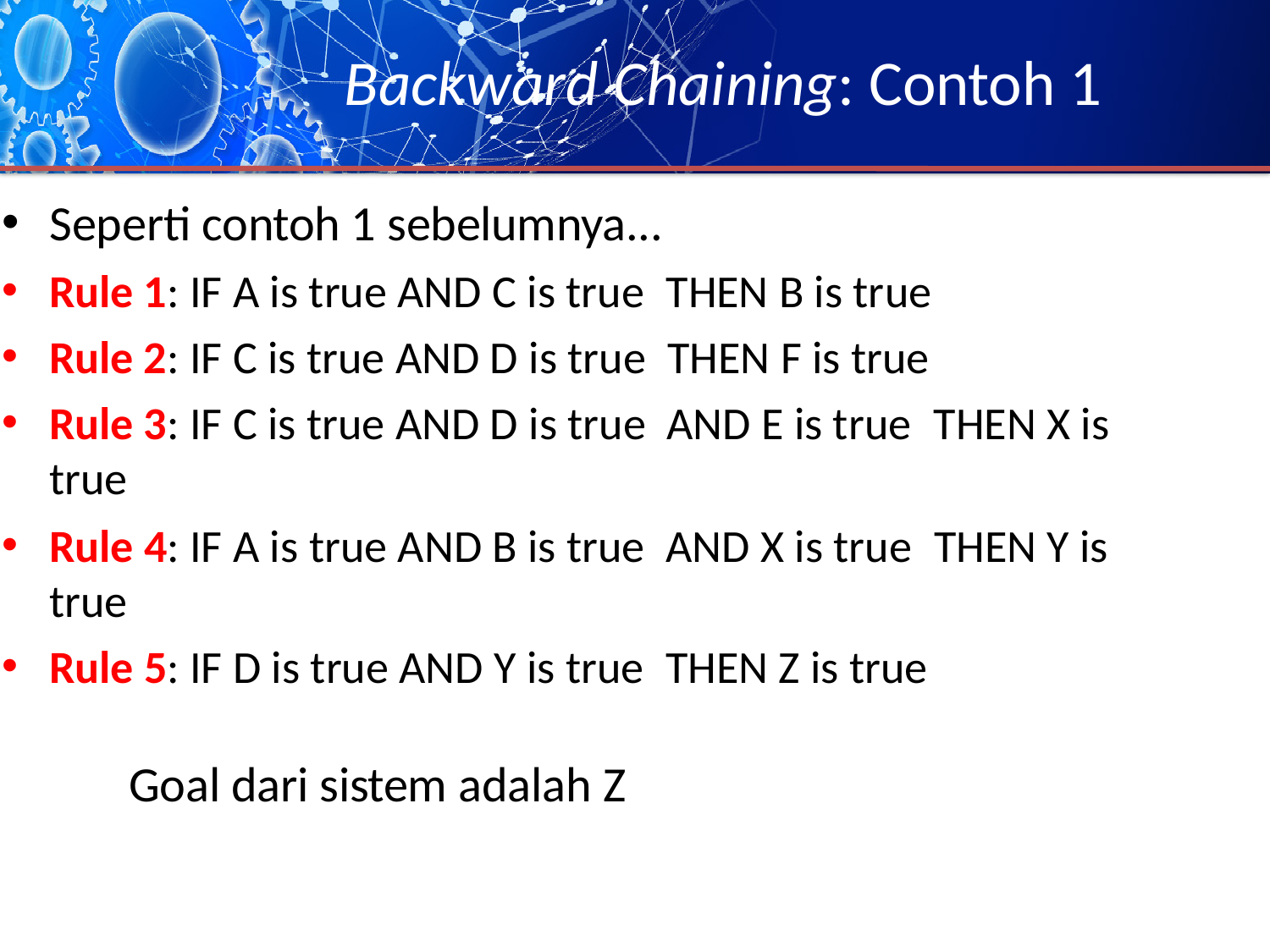

# Backward Chaining: Contoh 1

Seperti contoh 1 sebelumnya...
Rule 1: IF A is true AND C is true  THEN B is true
Rule 2: IF C is true AND D is true  THEN F is true
Rule 3: IF C is true AND D is true  AND E is true  THEN X is true
Rule 4: IF A is true AND B is true  AND X is true  THEN Y is true
Rule 5: IF D is true AND Y is true  THEN Z is true

Goal dari sistem adalah Z